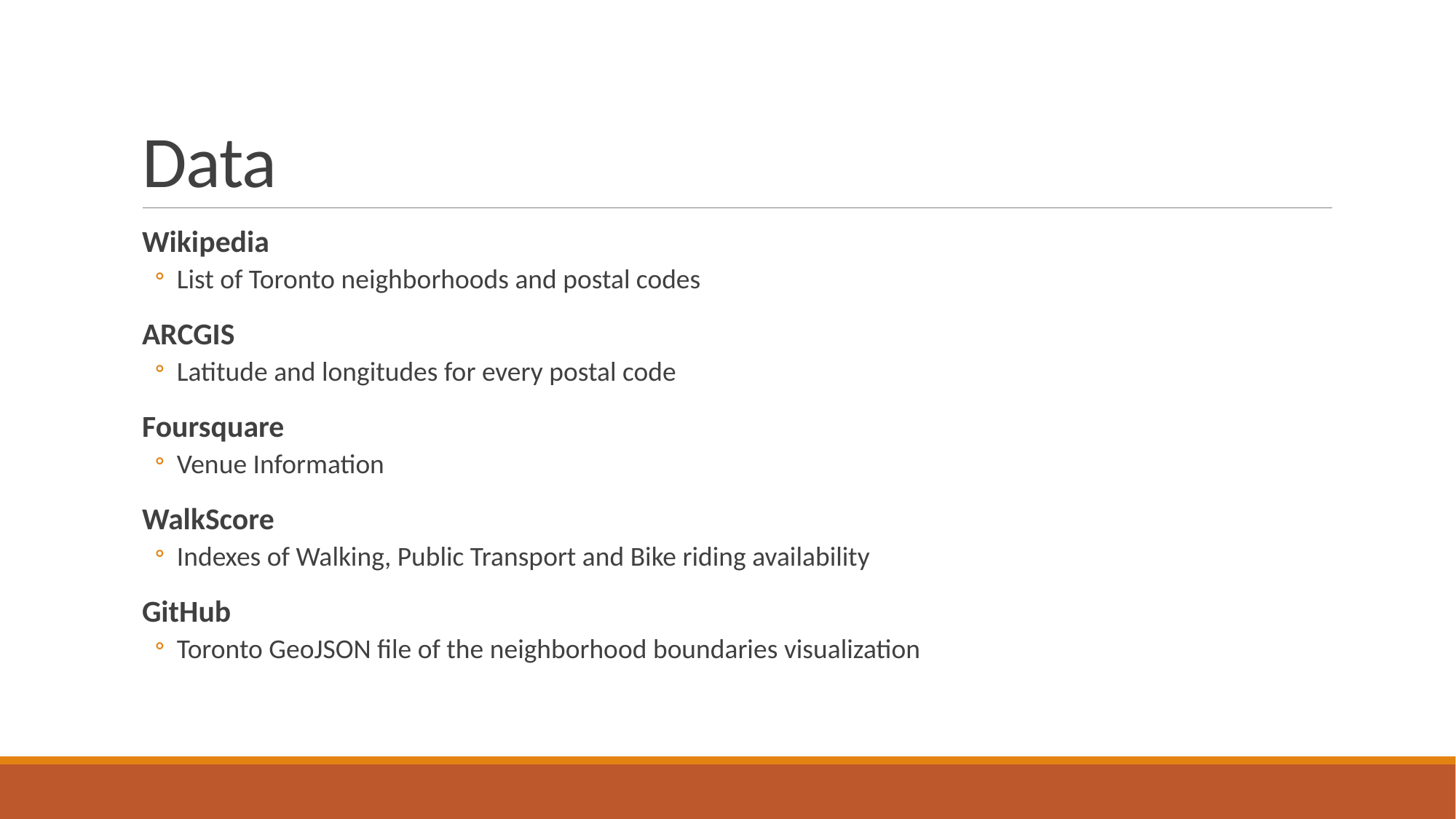

# Data
Wikipedia
List of Toronto neighborhoods and postal codes
ARCGIS
Latitude and longitudes for every postal code
Foursquare
Venue Information
WalkScore
Indexes of Walking, Public Transport and Bike riding availability
GitHub
Toronto GeoJSON file of the neighborhood boundaries visualization